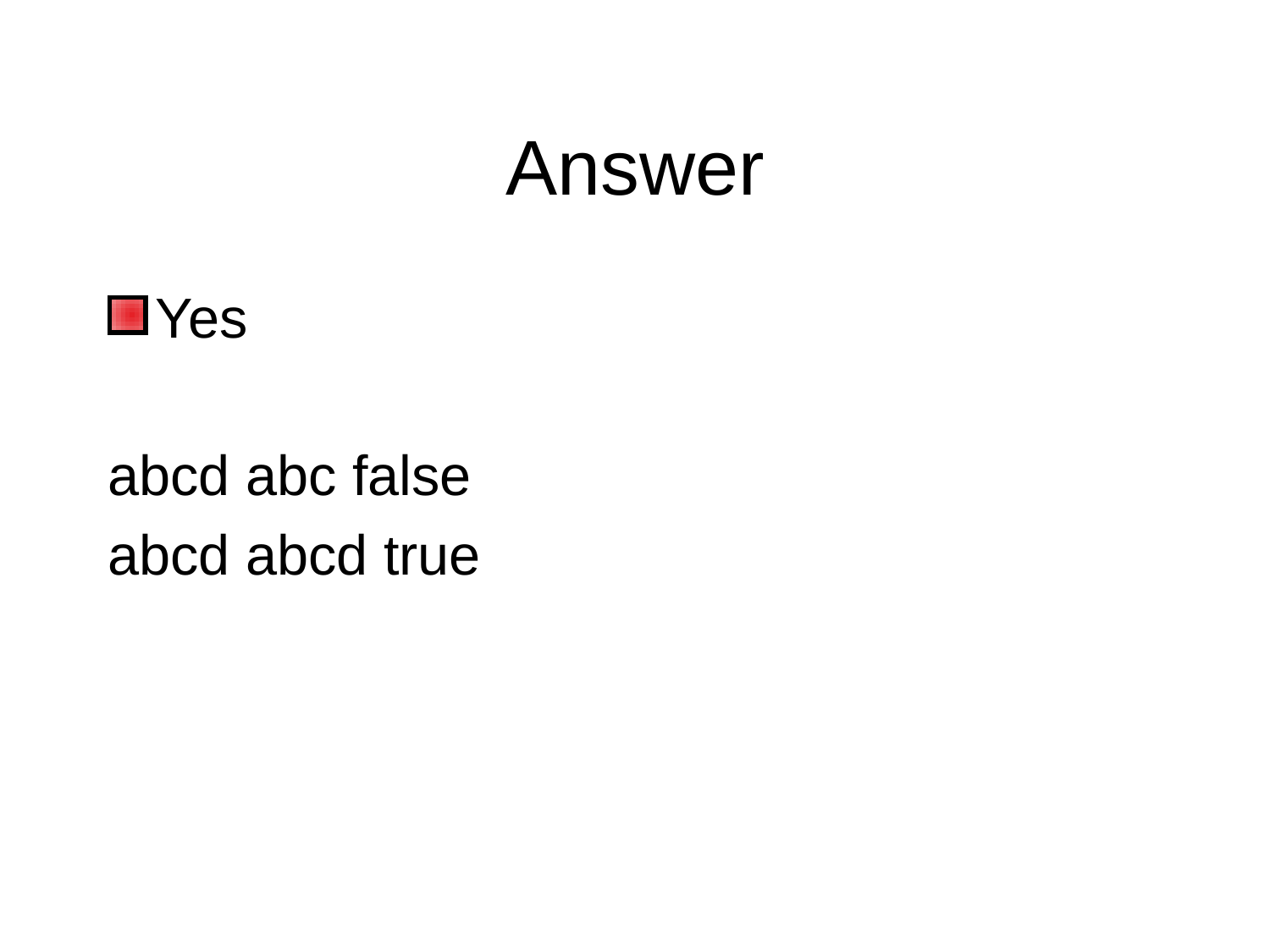

# Answer
Yes

abcd abc false
abcd abcd true